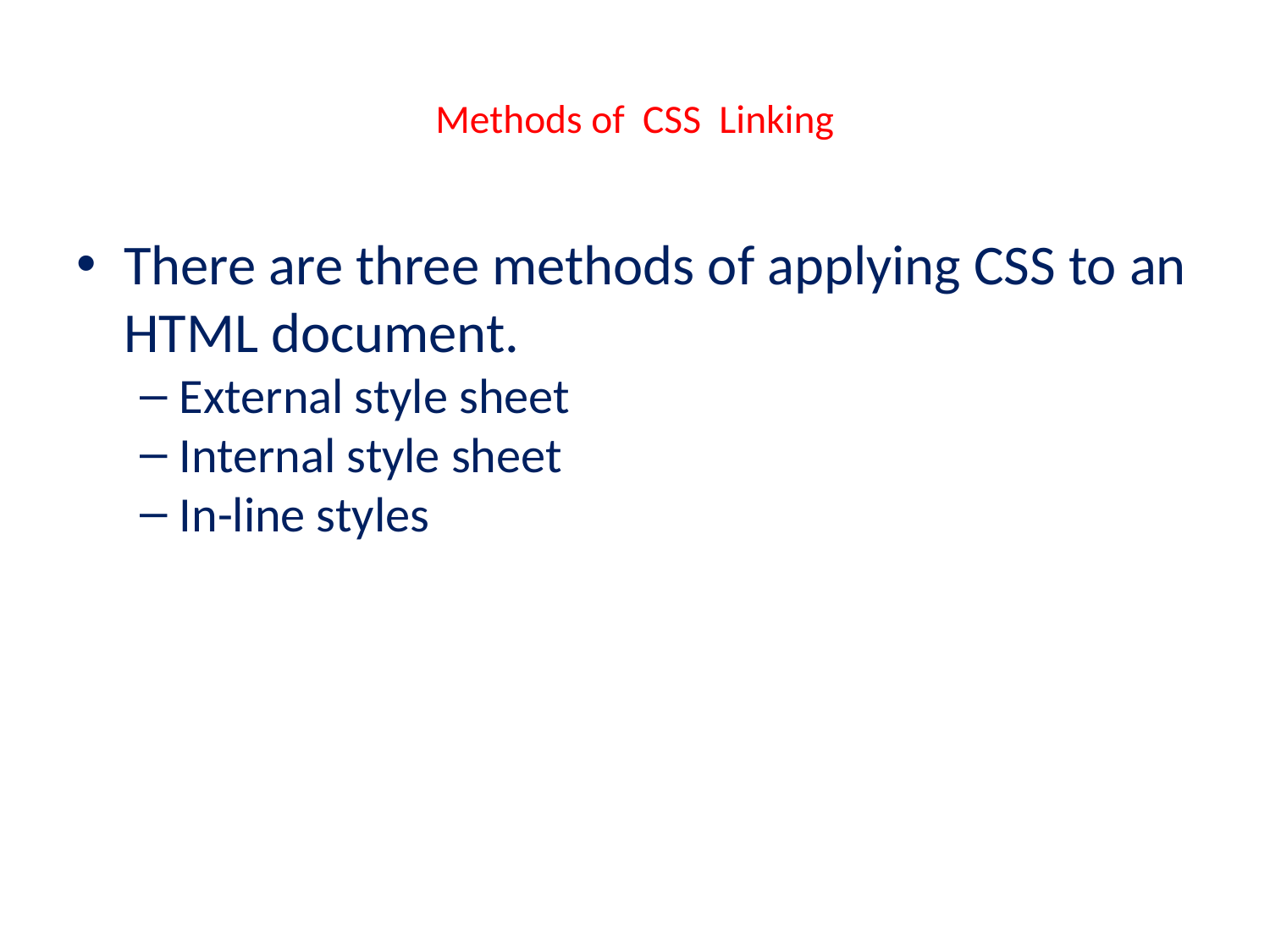

# Methods of  CSS  Linking
There are three methods of applying CSS to an HTML document.
External style sheet
Internal style sheet
In-line styles